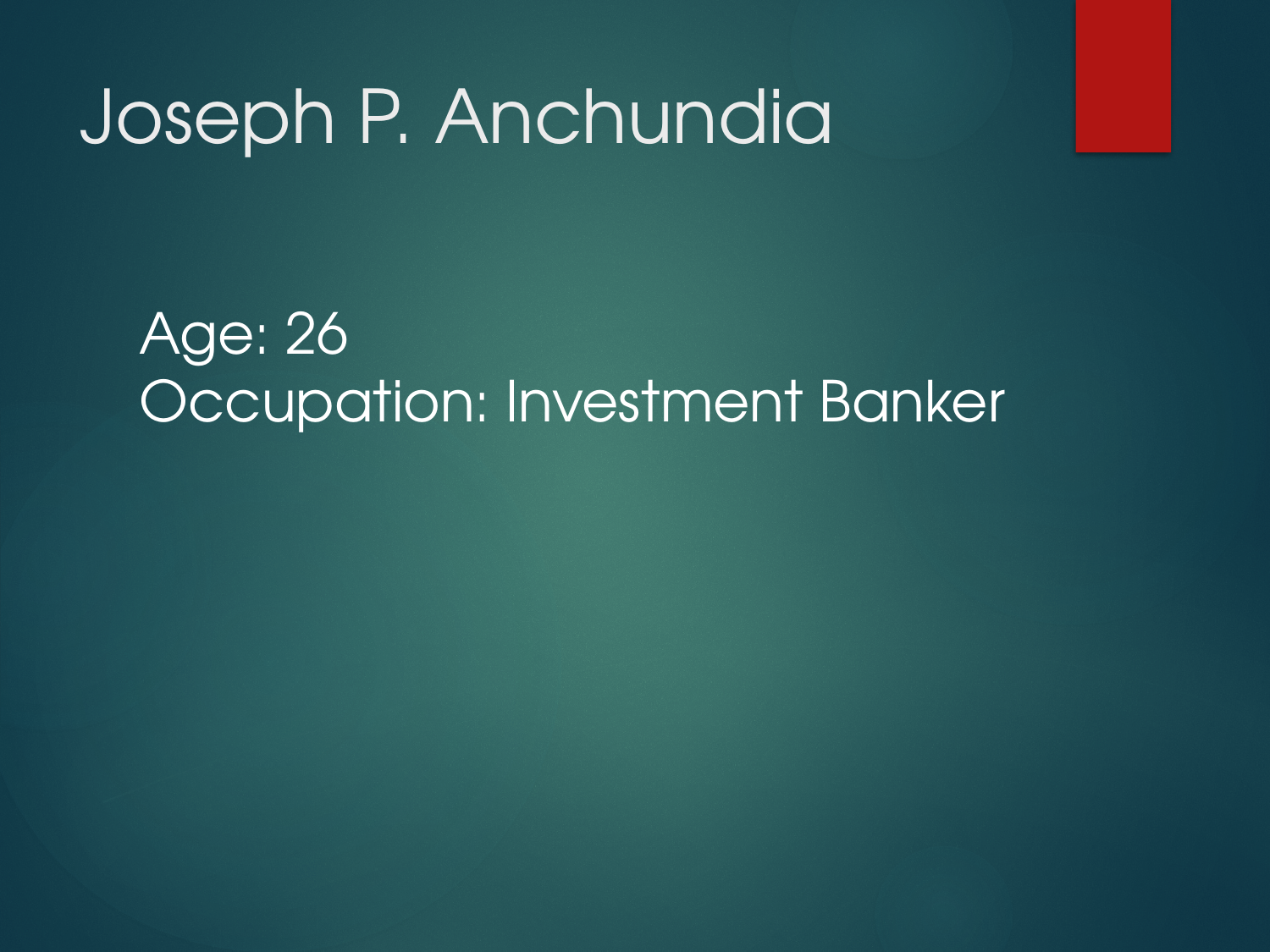

# Joseph P. Anchundia

Age: 26
Occupation: Investment Banker